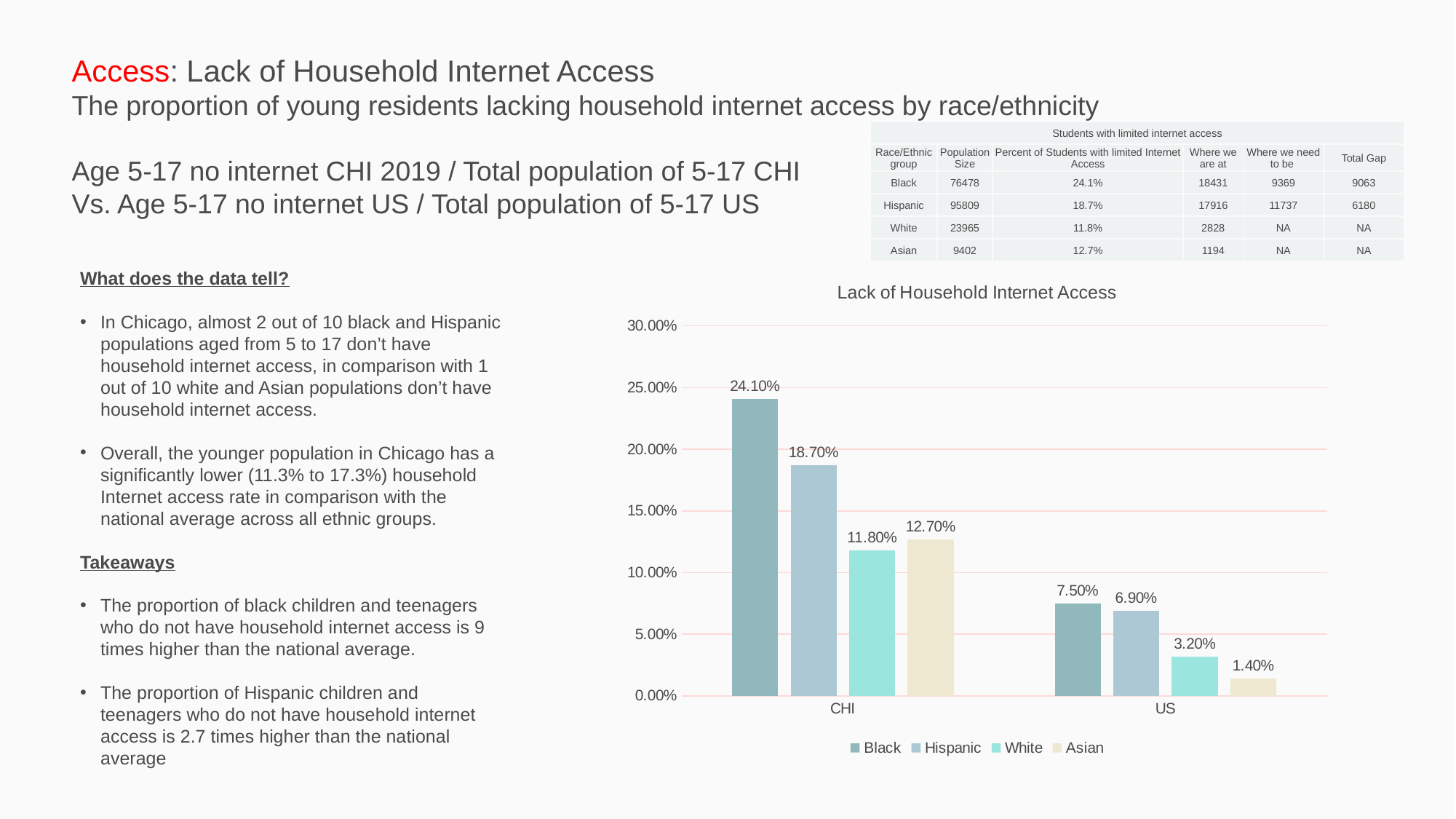

Access: Lack of Household Internet Access
The proportion of young residents lacking household internet access by race/ethnicity

Age 5-17 no internet CHI 2019 / Total population of 5-17 CHI
Vs. Age 5-17 no internet US / Total population of 5-17 US
| Students with limited internet access |  |  |  |  |  |
| --- | --- | --- | --- | --- | --- |
| Race/Ethnic group | Population Size | Percent of Students with limited Internet Access | Where we are at | Where we need to be | Total Gap |
| Black | 76478 | 24.1% | 18431 | 9369 | 9063 |
| Hispanic | 95809 | 18.7% | 17916 | 11737 | 6180 |
| White | 23965 | 11.8% | 2828 | NA | NA |
| Asian | 9402 | 12.7% | 1194 | NA | NA |

### Chart: Lack of Household Internet Access

| Category | Black | Hispanic | White | Asian |
|---|---|---|---|---|
| CHI | 0.24100058341178698 | 0.18699942412340584 | 0.11800030025521693 | 0.12700189899122952 |
| US | 0.075 | 0.069 | 0.032 | 0.014 |
What does the data tell?

In Chicago, almost 2 out of 10 black and Hispanic populations aged from 5 to 17 don’t have household internet access, in comparison with 1 out of 10 white and Asian populations don’t have household internet access.

Overall, the younger population in Chicago has a significantly lower (11.3% to 17.3%) household Internet access rate in comparison with the national average across all ethnic groups.

Takeaways

The proportion of black children and teenagers who do not have household internet access is 9 times higher than the national average.

The proportion of Hispanic children and teenagers who do not have household internet access is 2.7 times higher than the national average